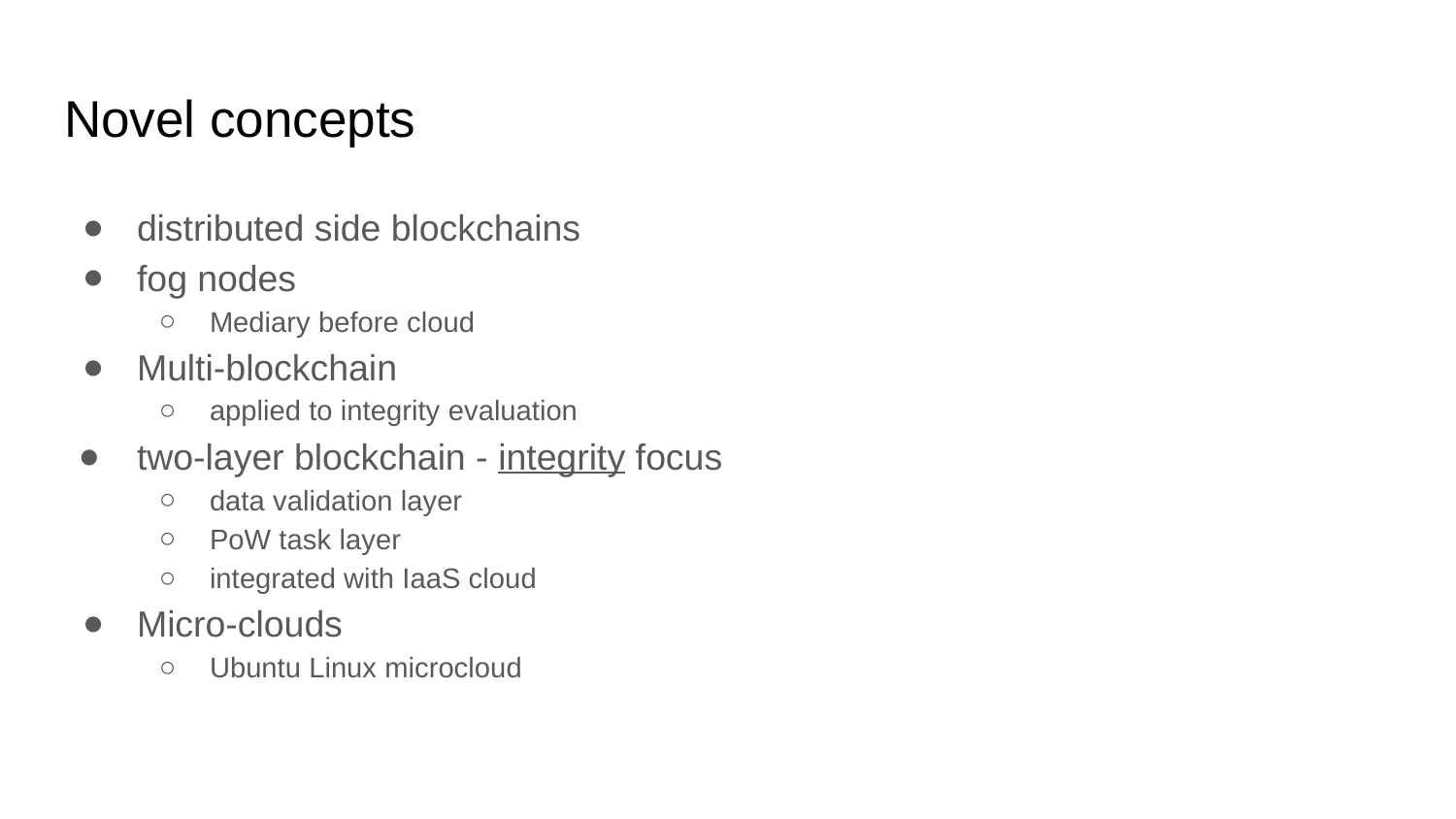

# Novel concepts
distributed side blockchains
fog nodes
Mediary before cloud
Multi-blockchain
applied to integrity evaluation
two-layer blockchain - integrity focus
data validation layer
PoW task layer
integrated with IaaS cloud
Micro-clouds
Ubuntu Linux microcloud